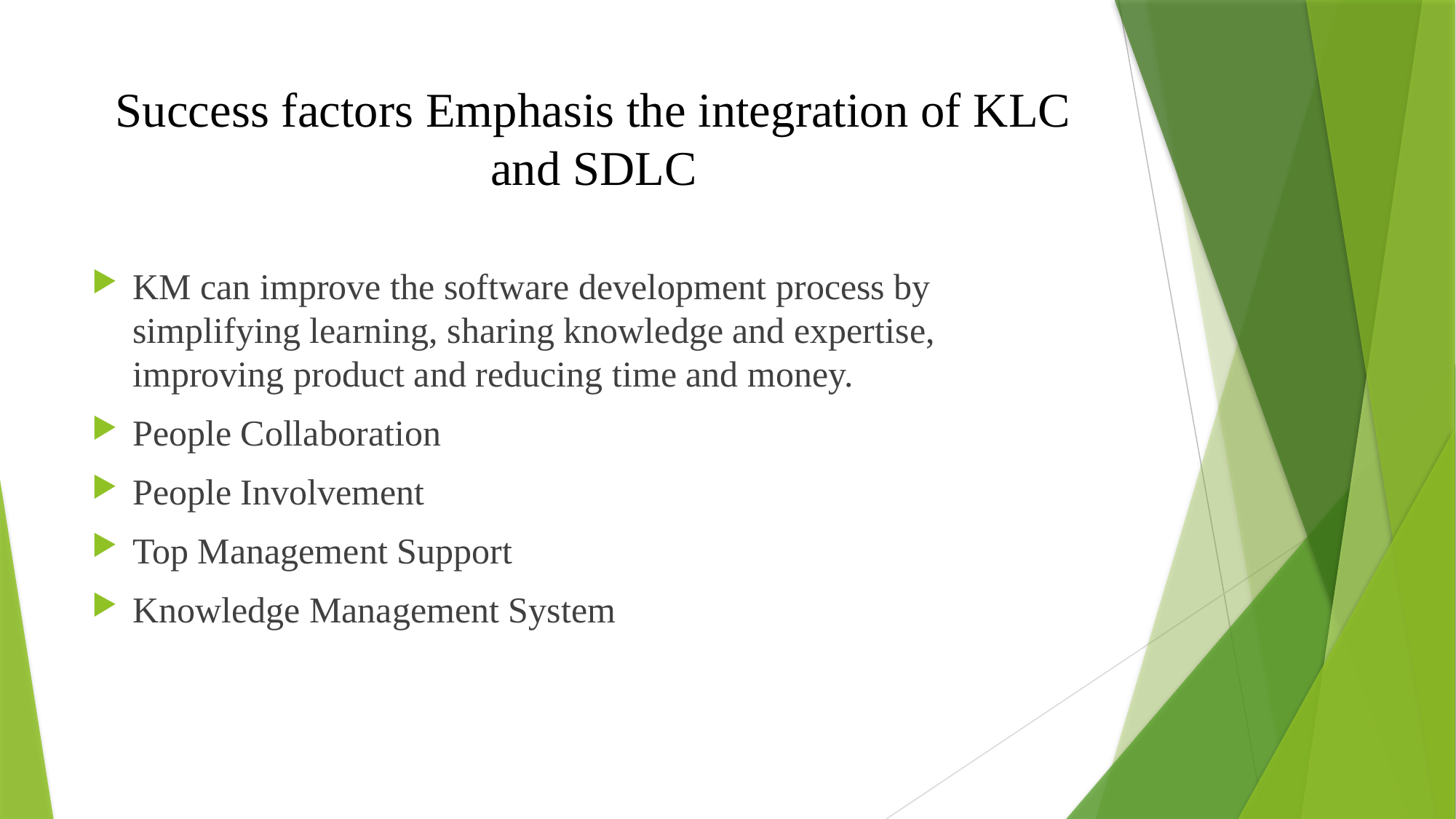

# Success factors Emphasis the integration of KLC and SDLC

KM can improve the software development process by simplifying learning, sharing knowledge and expertise, improving product and reducing time and money.
People Collaboration
People Involvement
Top Management Support
Knowledge Management System